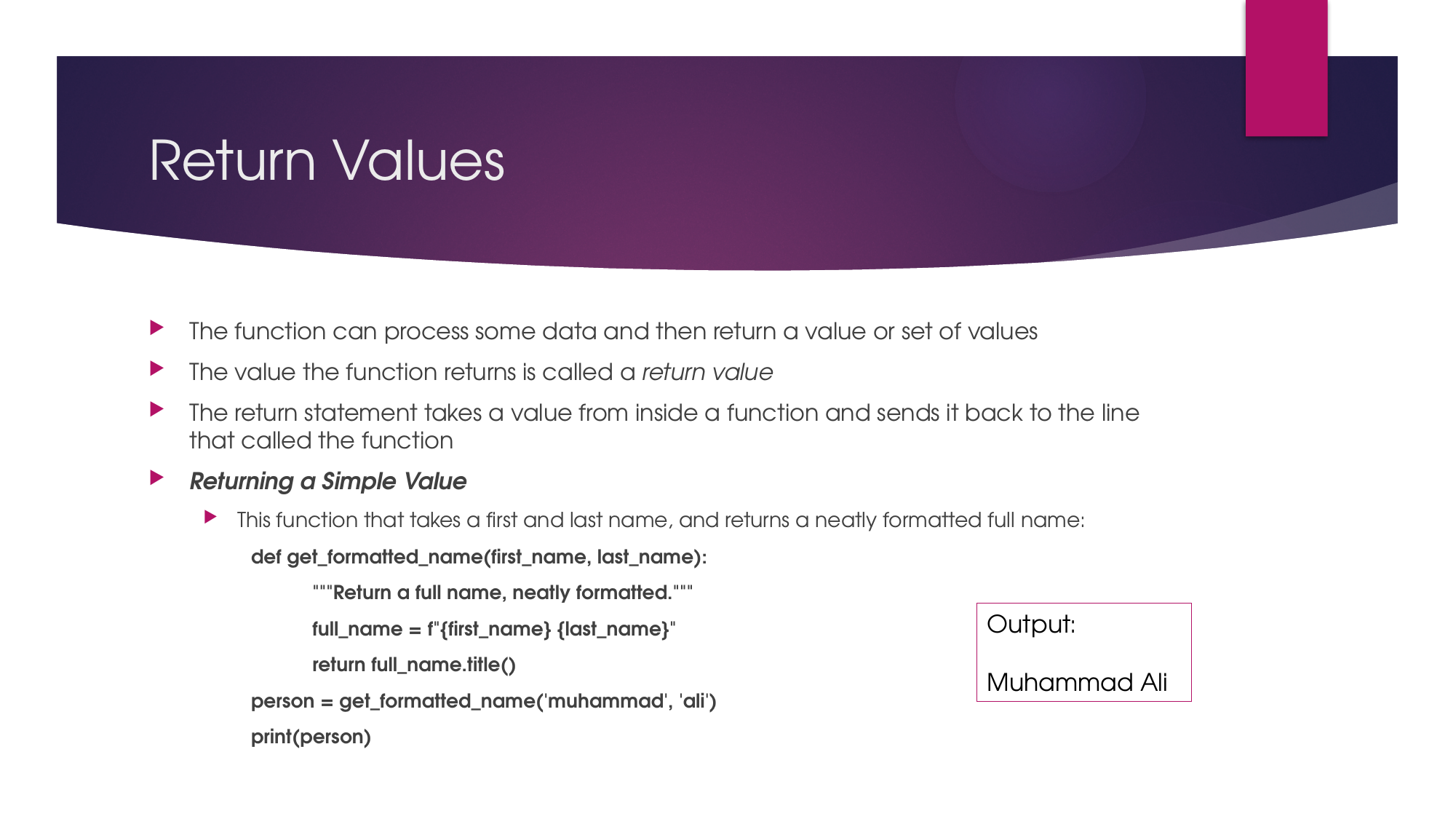

# Return Values
The function can process some data and then return a value or set of values
The value the function returns is called a return value
The return statement takes a value from inside a function and sends it back to the line that called the function
Returning a Simple Value
This function that takes a first and last name, and returns a neatly formatted full name:
def get_formatted_name(first_name, last_name):
"""Return a full name, neatly formatted."""
full_name = f"{first_name} {last_name}"
return full_name.title()
person = get_formatted_name('muhammad', 'ali')
print(person)
Output:

Muhammad Ali